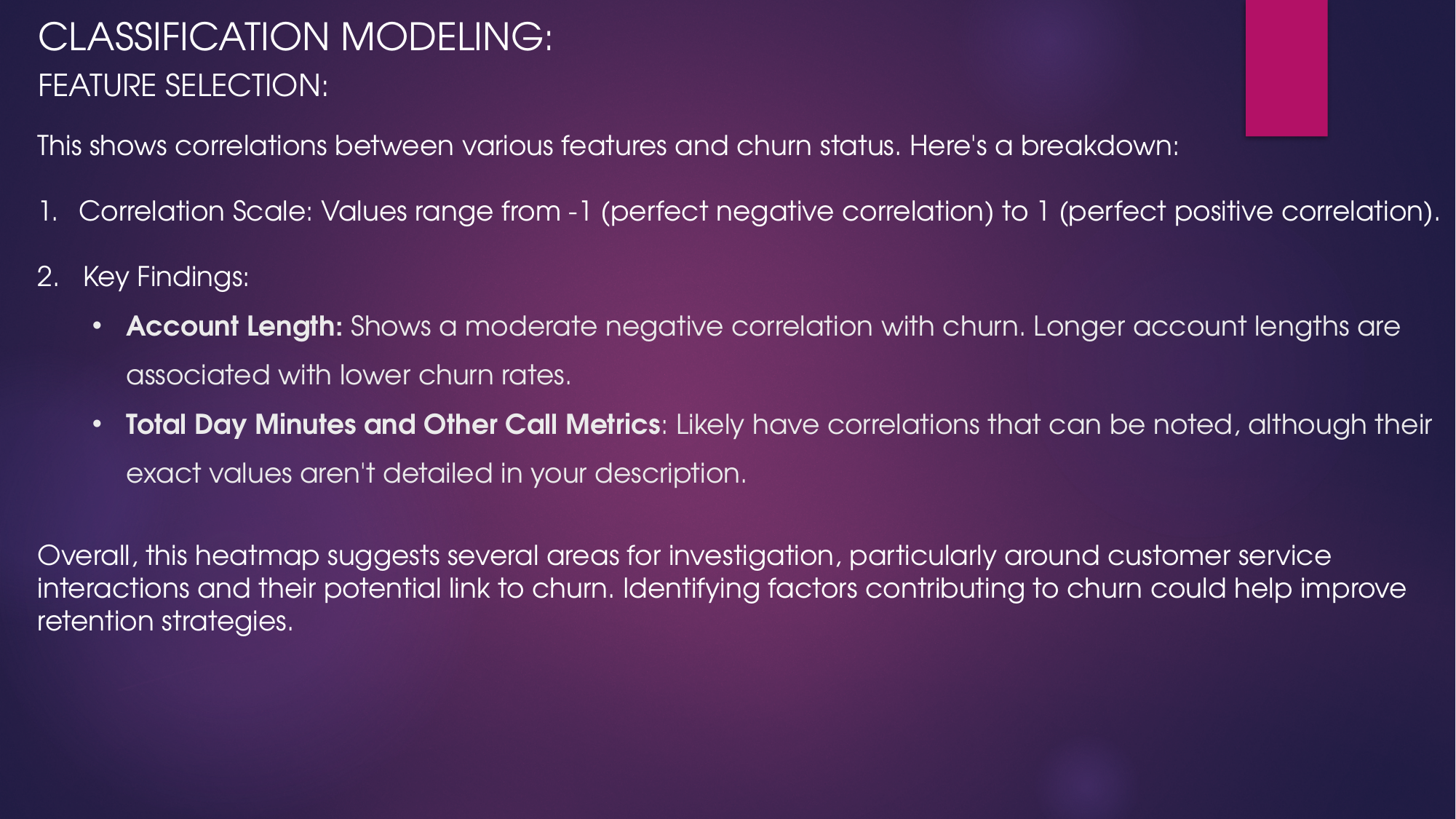

Classification Modeling:
Feature Selection:
This shows correlations between various features and churn status. Here's a breakdown:

Correlation Scale: Values range from -1 (perfect negative correlation) to 1 (perfect positive correlation).

2.   Key Findings:
Account Length: Shows a moderate negative correlation with churn. Longer account lengths are associated with lower churn rates.
Total Day Minutes and Other Call Metrics: Likely have correlations that can be noted, although their exact values aren't detailed in your description.

Overall, this heatmap suggests several areas for investigation, particularly around customer service interactions and their potential link to churn. Identifying factors contributing to churn could help improve retention strategies.